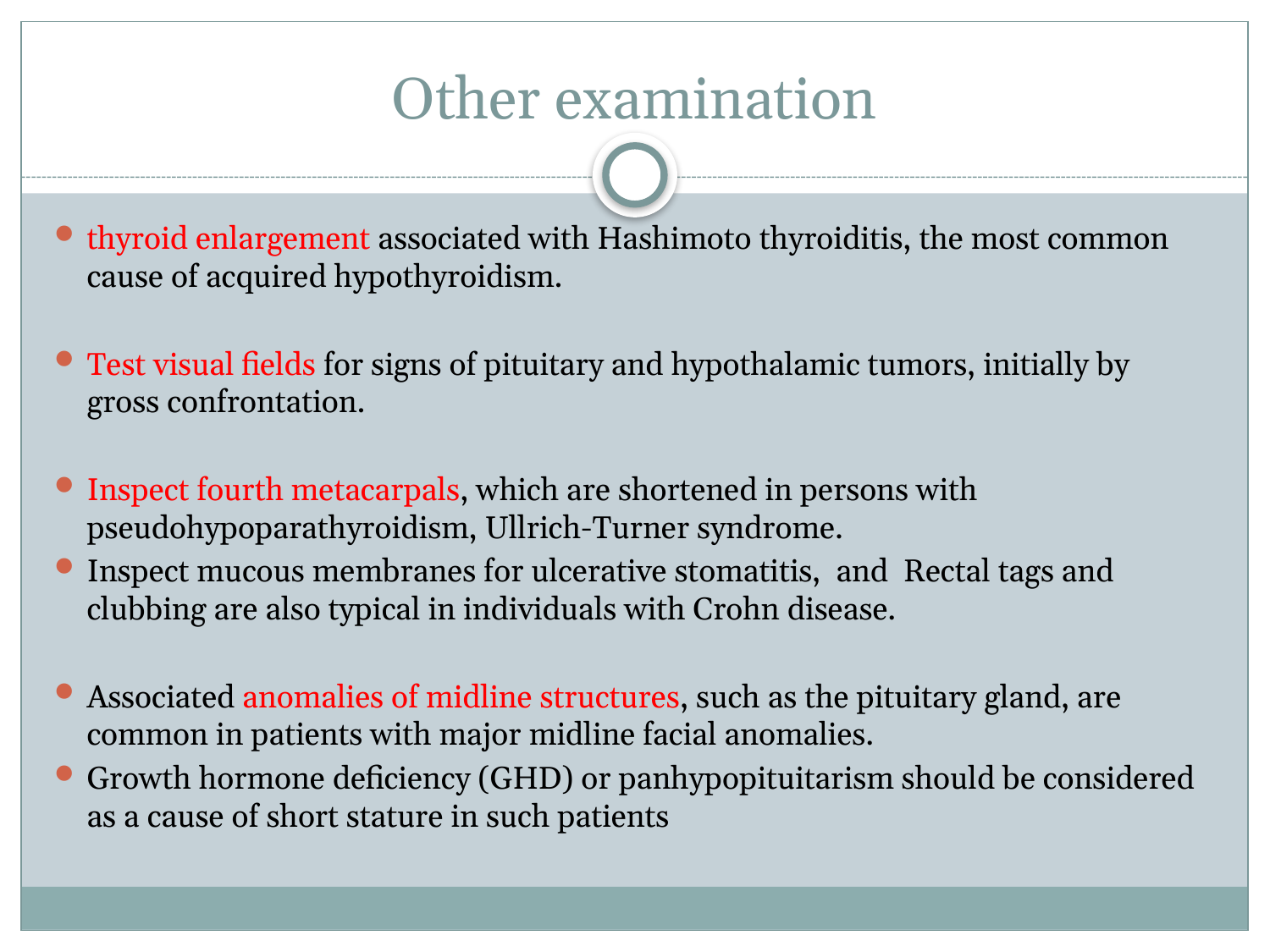

# Other examination
thyroid enlargement associated with Hashimoto thyroiditis, the most common cause of acquired hypothyroidism.

Test visual fields for signs of pituitary and hypothalamic tumors, initially by gross confrontation.

Inspect fourth metacarpals, which are shortened in persons with pseudohypoparathyroidism, Ullrich-Turner syndrome.
Inspect mucous membranes for ulcerative stomatitis,  and  Rectal tags and clubbing are also typical in individuals with Crohn disease.

Associated anomalies of midline structures, such as the pituitary gland, are common in patients with major midline facial anomalies.
Growth hormone deficiency (GHD) or panhypopituitarism should be considered as a cause of short stature in such patients